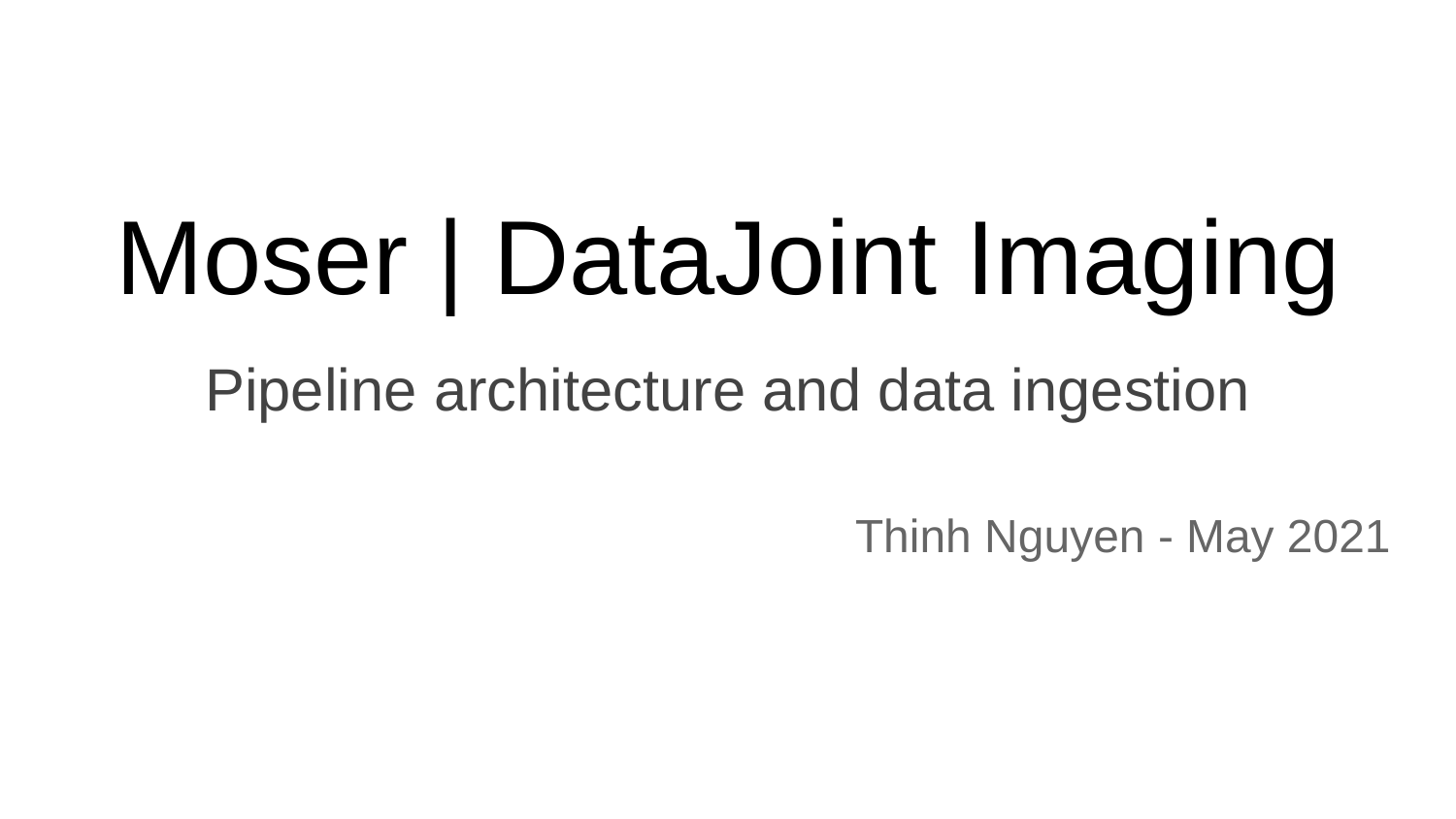

# Moser | DataJoint Imaging
Pipeline architecture and data ingestion
Thinh Nguyen - May 2021